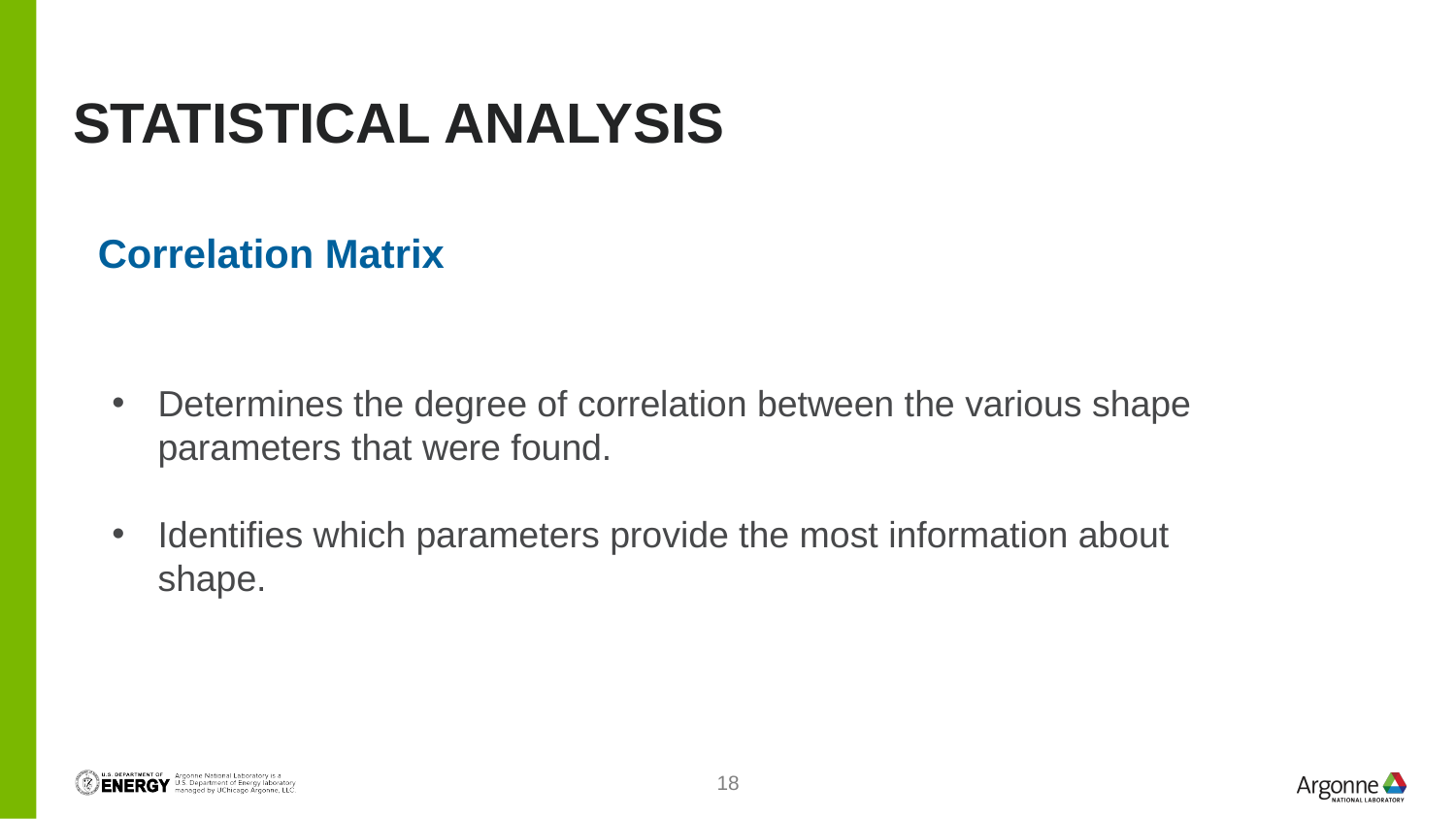

# Statistical Analysis
Correlation Matrix

Determines the degree of correlation between the various shape parameters that were found.

Identifies which parameters provide the most information about shape.
18